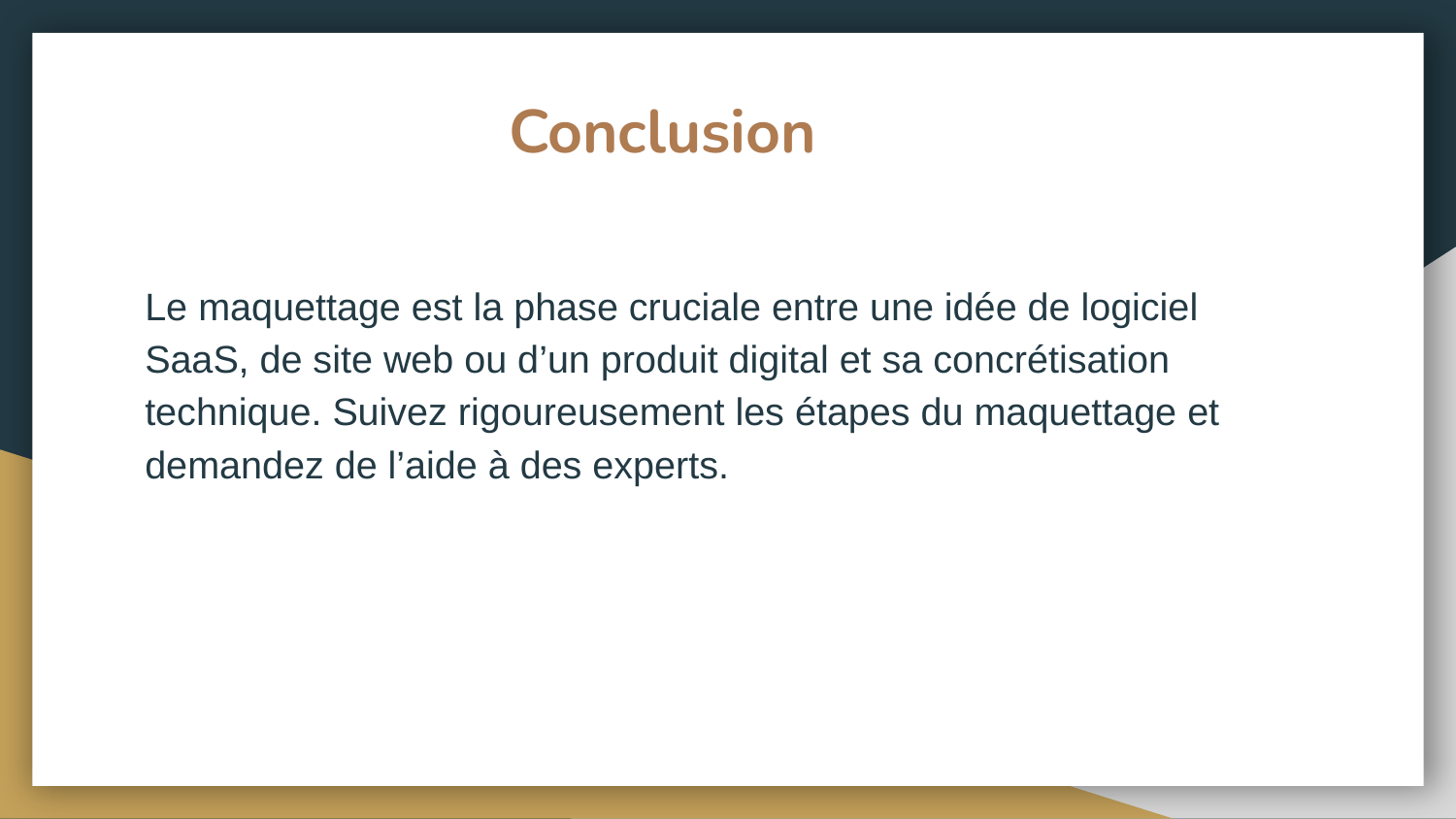

# Conclusion
Le maquettage est la phase cruciale entre une idée de logiciel SaaS, de site web ou d’un produit digital et sa concrétisation technique. Suivez rigoureusement les étapes du maquettage et demandez de l’aide à des experts.